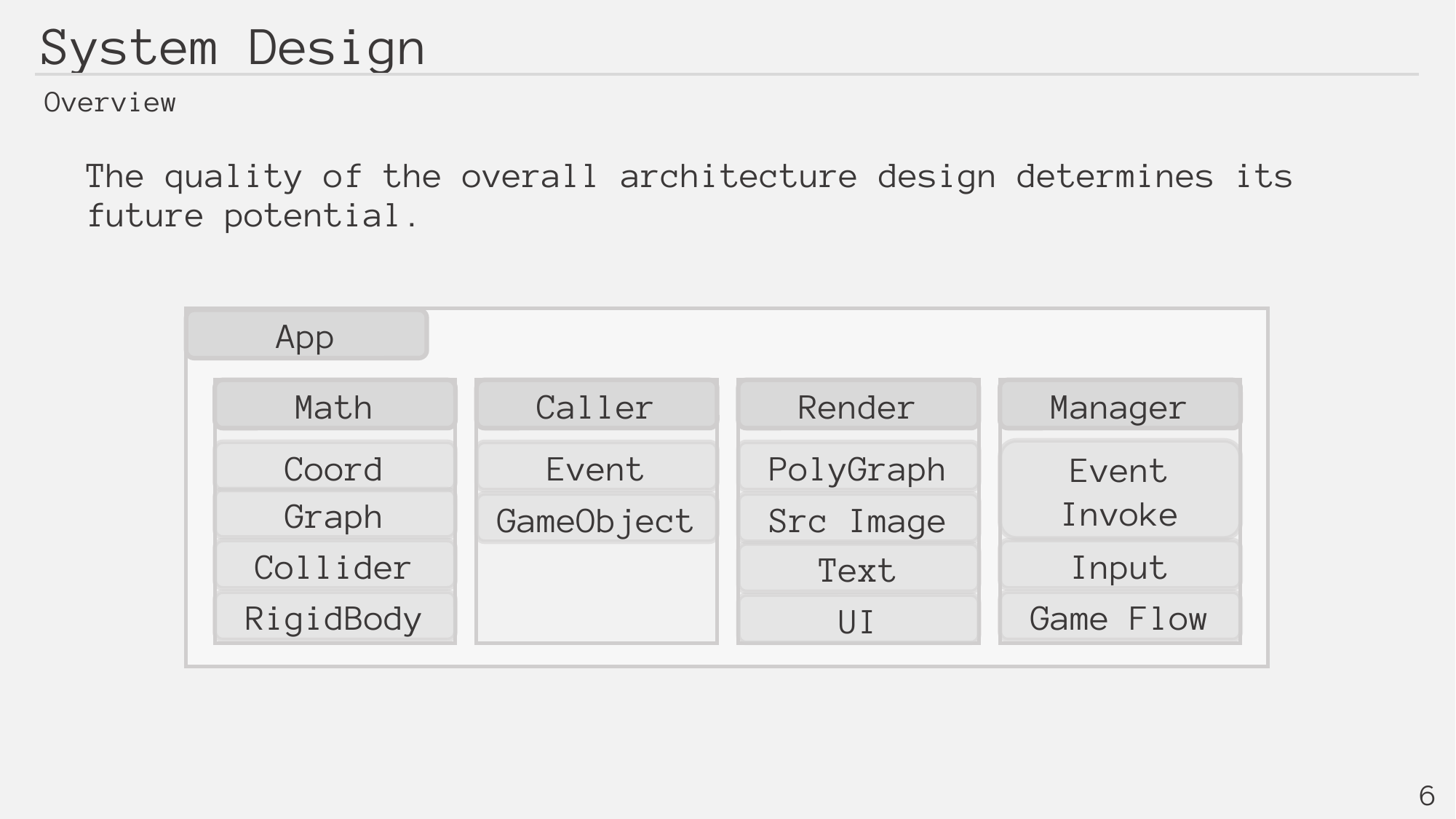

# System Design
Overview
The quality of the overall architecture design determines its future potential.

App

Math

Caller

Render

Manager
Event Invoke
Coord
Event
PolyGraph
Graph
GameObject
Src Image
Collider
Input
Text
RigidBody
Game Flow
UI